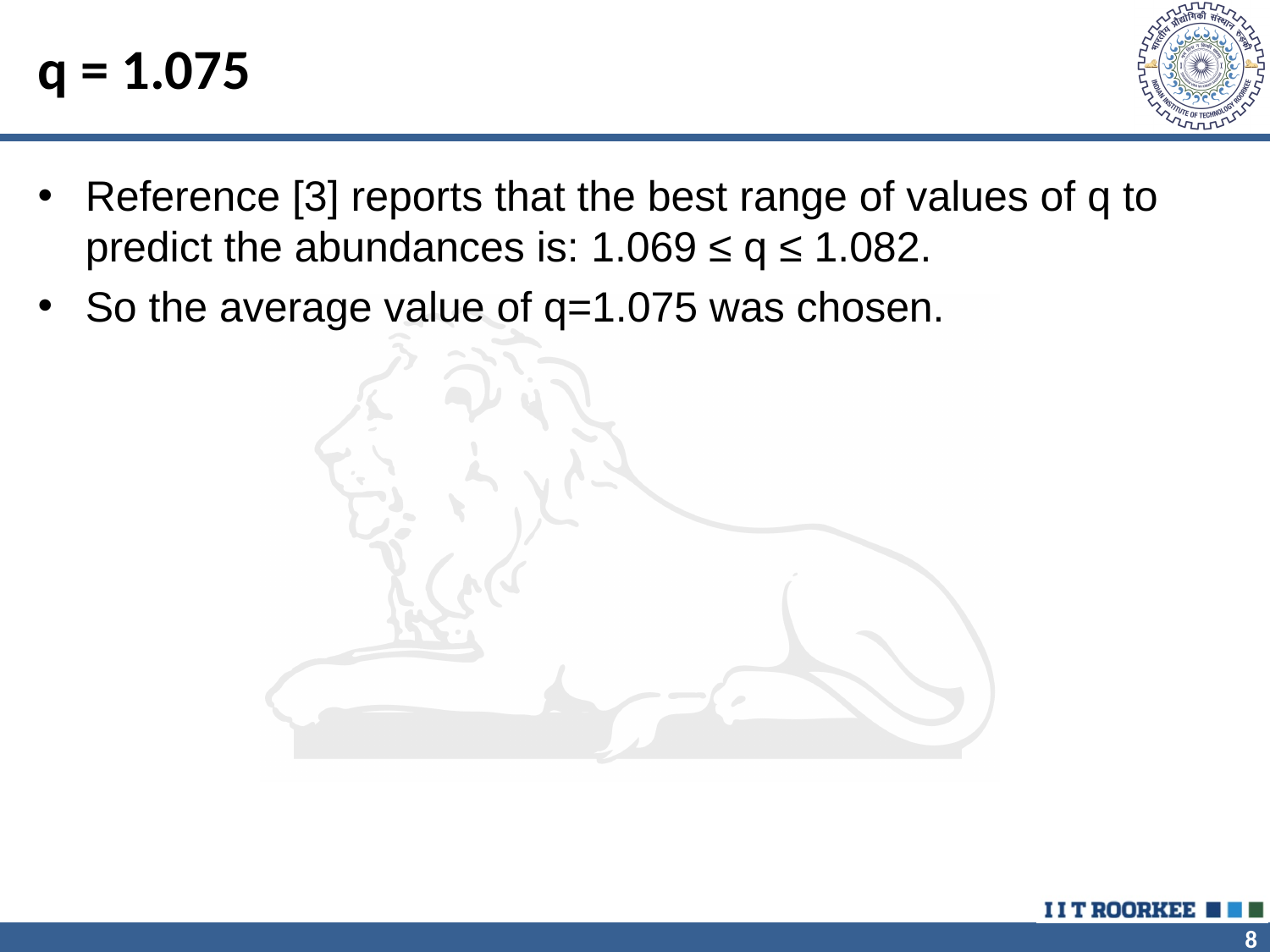

# q = 1.075
Reference [3] reports that the best range of values of q to predict the abundances is: 1.069 ≤ q ≤ 1.082.
So the average value of q=1.075 was chosen.